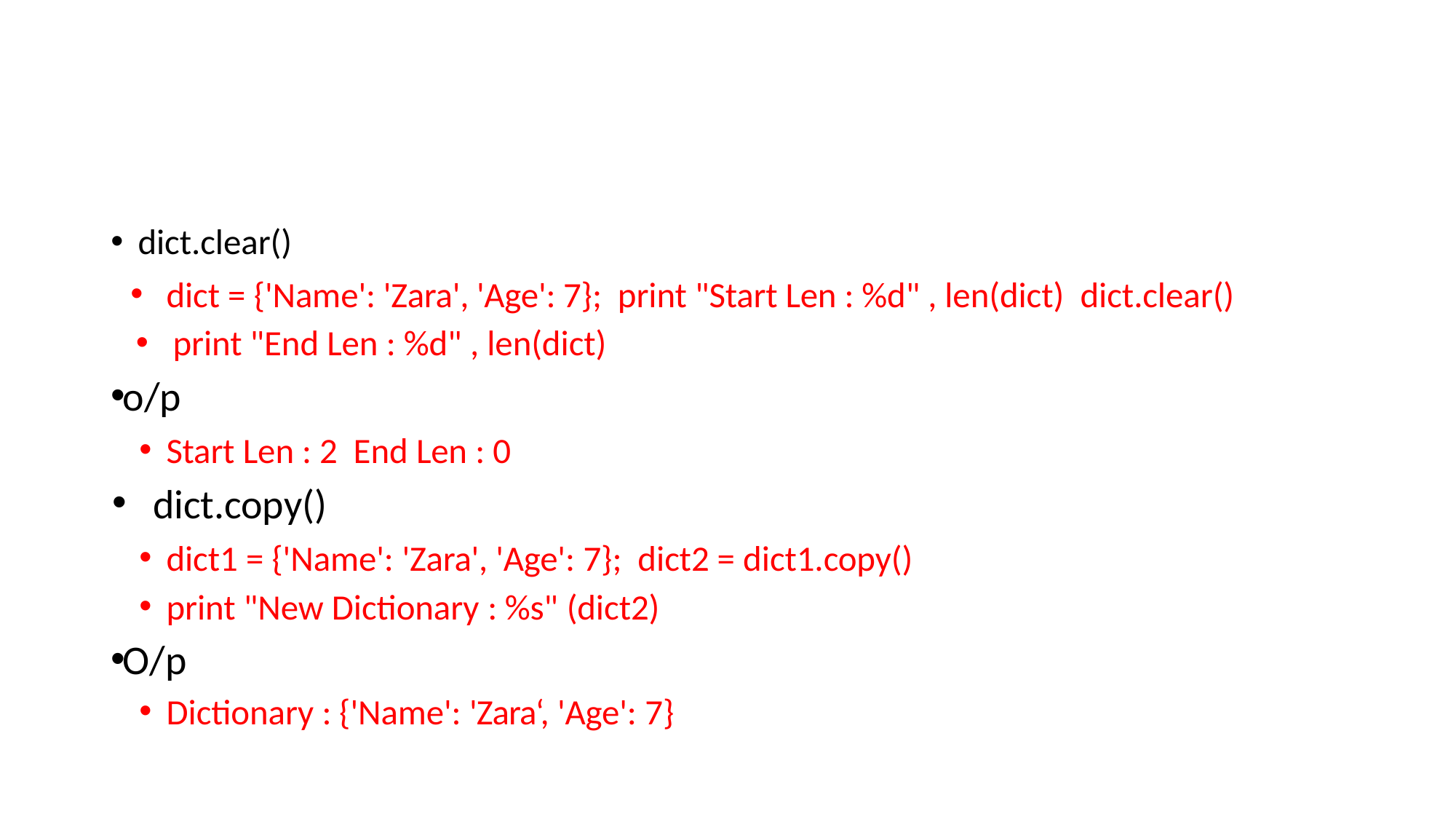

#
dict.clear()
dict = {'Name': 'Zara', 'Age': 7};  print "Start Len : %d" , len(dict)  dict.clear()
print "End Len : %d" , len(dict)
o/p
Start Len : 2  End Len : 0
dict.copy()
dict1 = {'Name': 'Zara', 'Age': 7};  dict2 = dict1.copy()
print "New Dictionary : %s" (dict2)
O/p
Dictionary : {'Name': 'Zara‘, 'Age': 7}